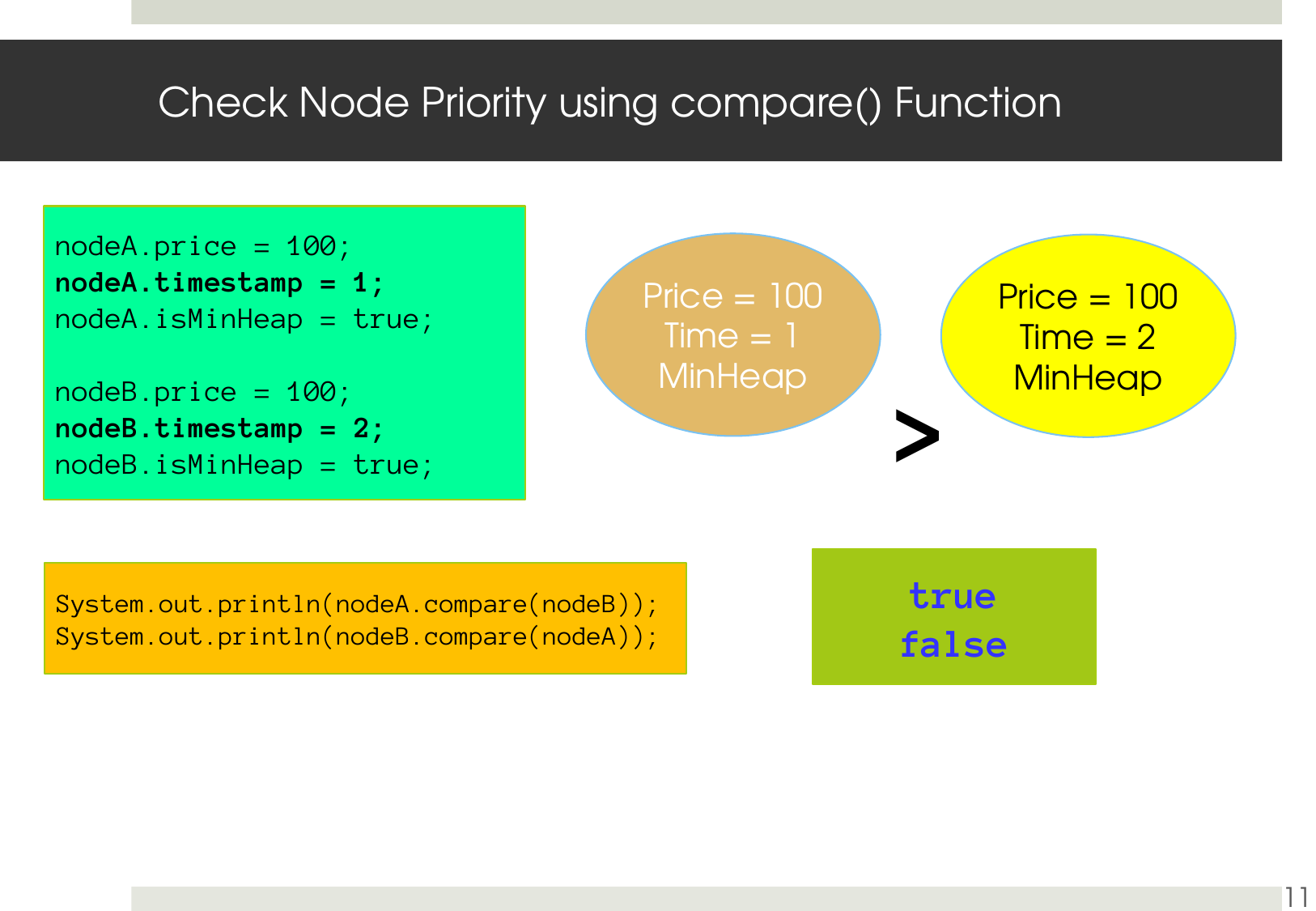

# Check Node Priority using compare() Function
nodeA.price = 100; nodeA.timestamp = 1; nodeA.isMinHeap = true;

nodeB.price = 100; nodeB.timestamp = 2; nodeB.isMinHeap = true;
Price = 100
Time = 1
MinHeap
Price = 100
Time = 2
MinHeap
>
true
false
System.out.println(nodeA.compare(nodeB));
System.out.println(nodeB.compare(nodeA));
11